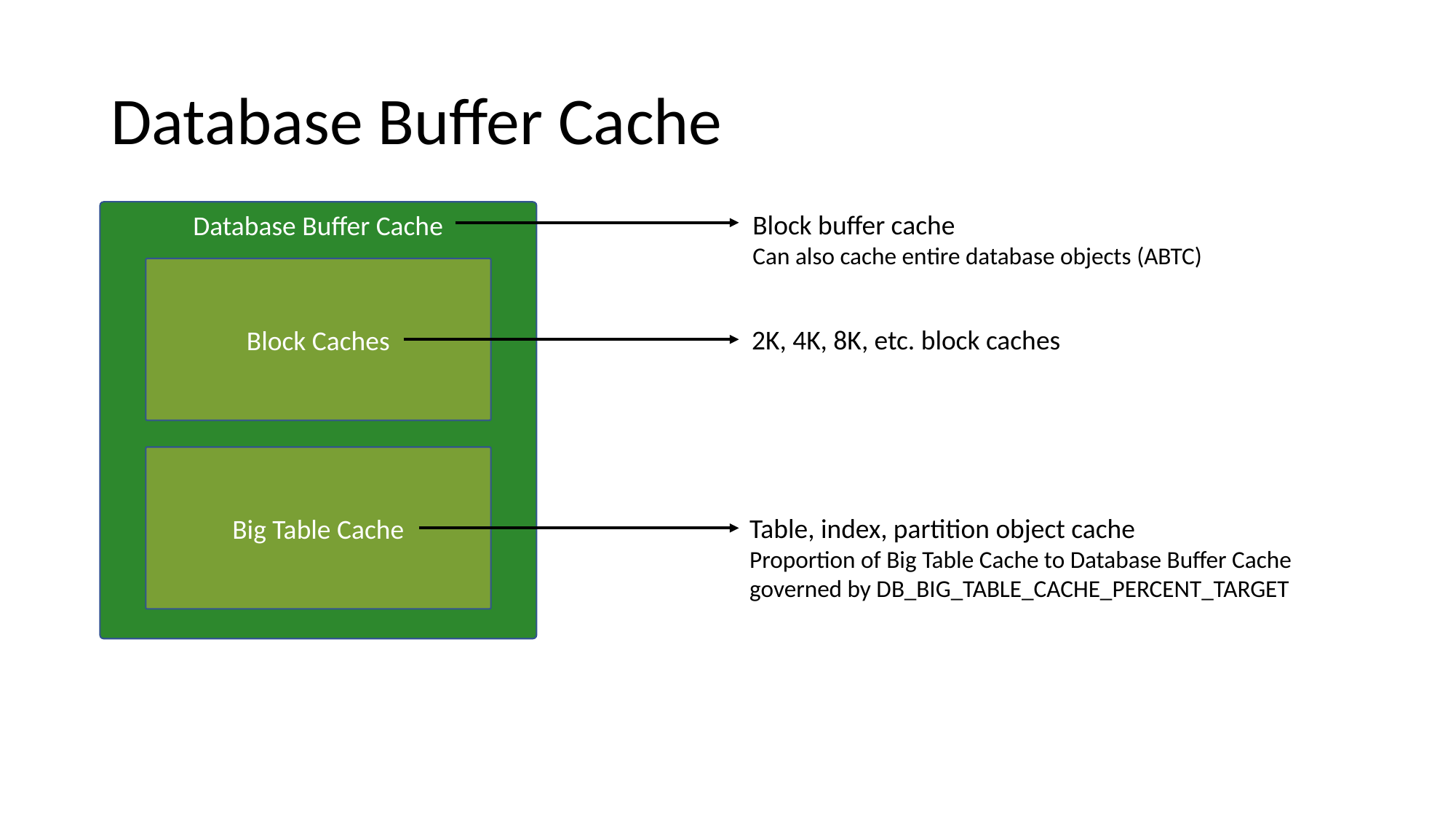

# Database Buffer Cache
Database Buffer Cache
Block buffer cache
Can also cache entire database objects (ABTC)
Block Caches
2K, 4K, 8K, etc. block caches
Big Table Cache
Table, index, partition object cache
Proportion of Big Table Cache to Database Buffer Cache governed by DB_BIG_TABLE_CACHE_PERCENT_TARGET